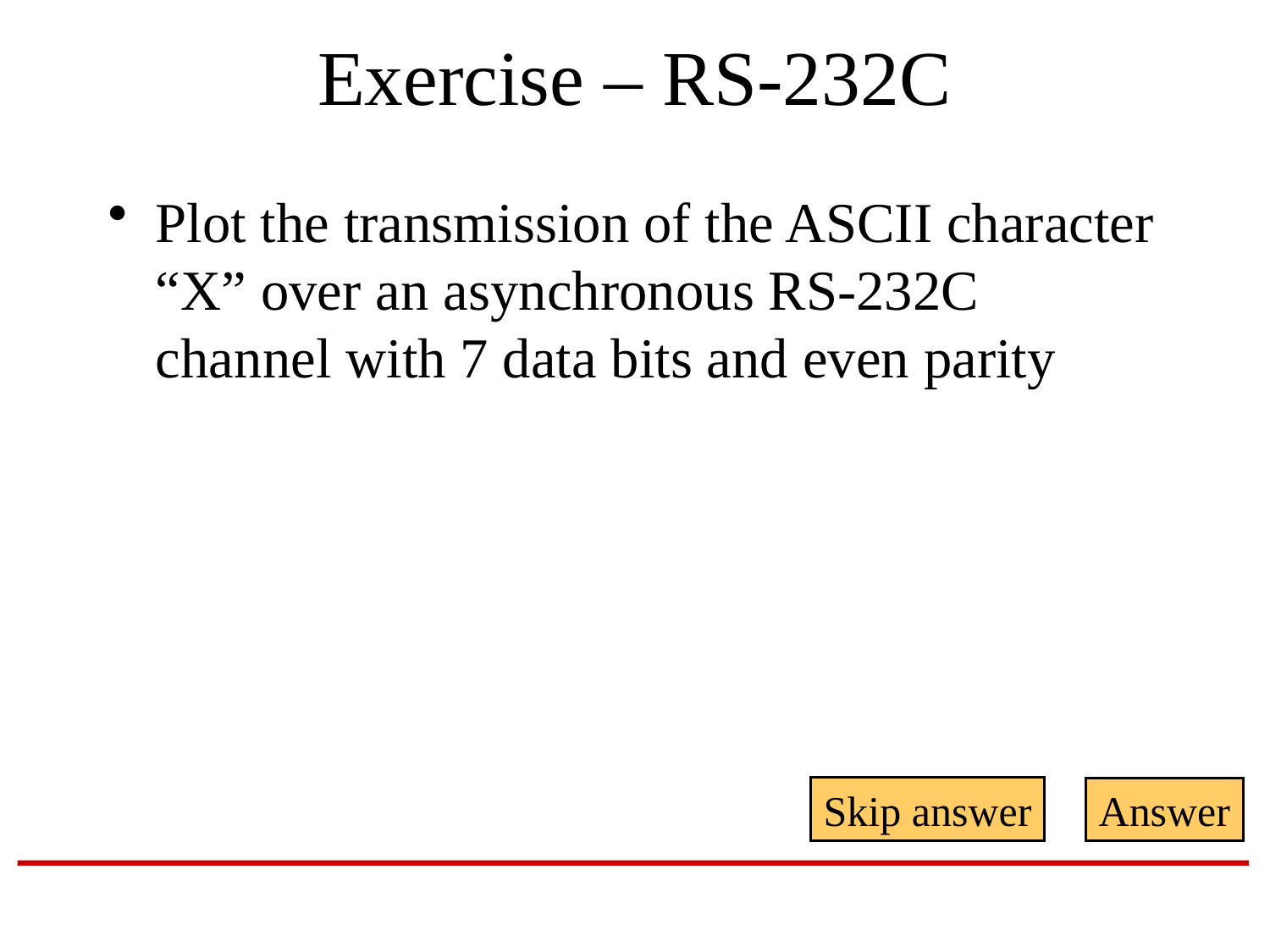

# Exercise – RS-232C
Plot the transmission of the ASCII character “X” over an asynchronous RS-232C channel with 7 data bits and even parity
Skip answer
Answer